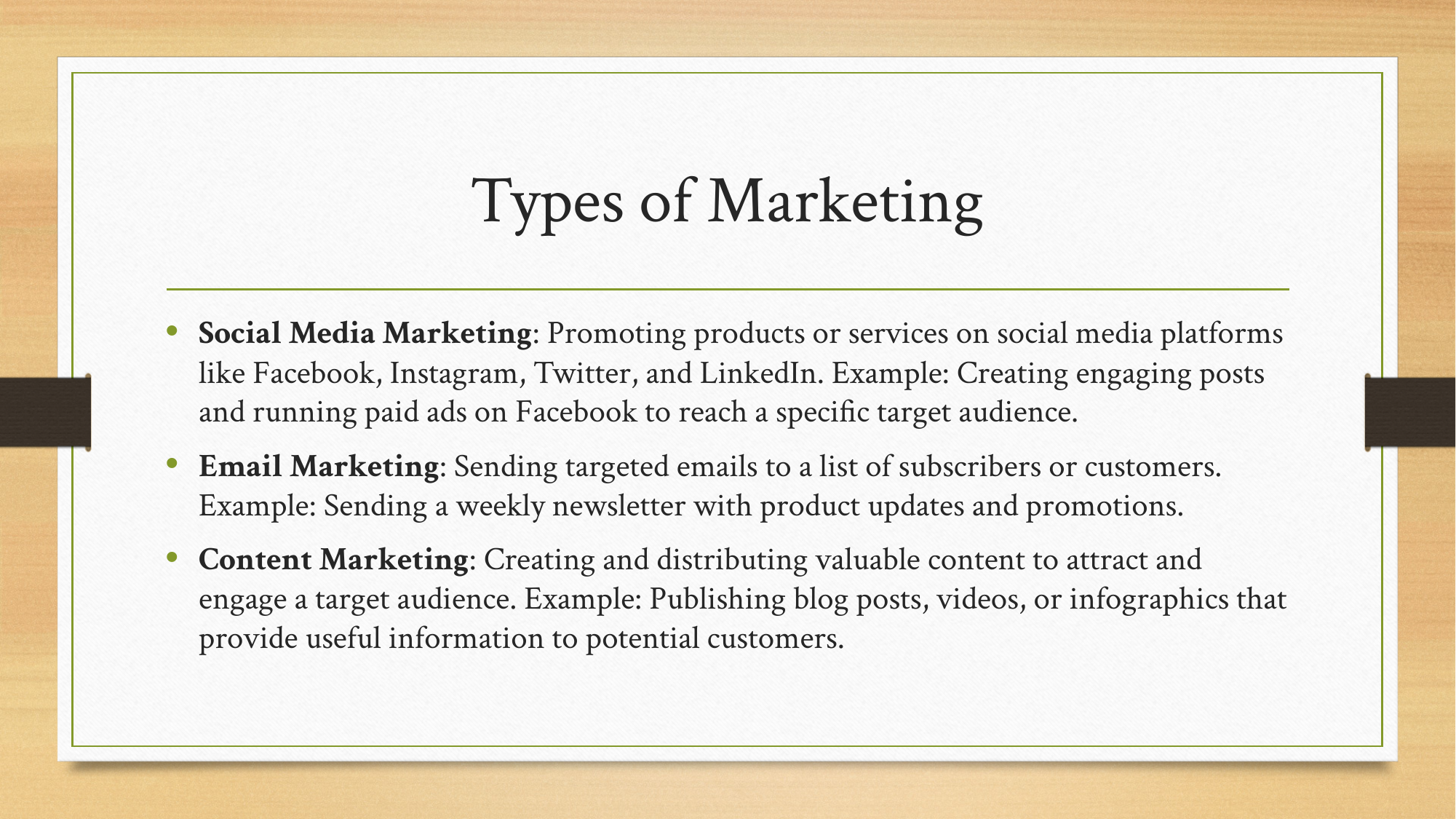

# Types of Marketing
Social Media Marketing: Promoting products or services on social media platforms like Facebook, Instagram, Twitter, and LinkedIn. Example: Creating engaging posts and running paid ads on Facebook to reach a specific target audience.
Email Marketing: Sending targeted emails to a list of subscribers or customers. Example: Sending a weekly newsletter with product updates and promotions.
Content Marketing: Creating and distributing valuable content to attract and engage a target audience. Example: Publishing blog posts, videos, or infographics that provide useful information to potential customers.